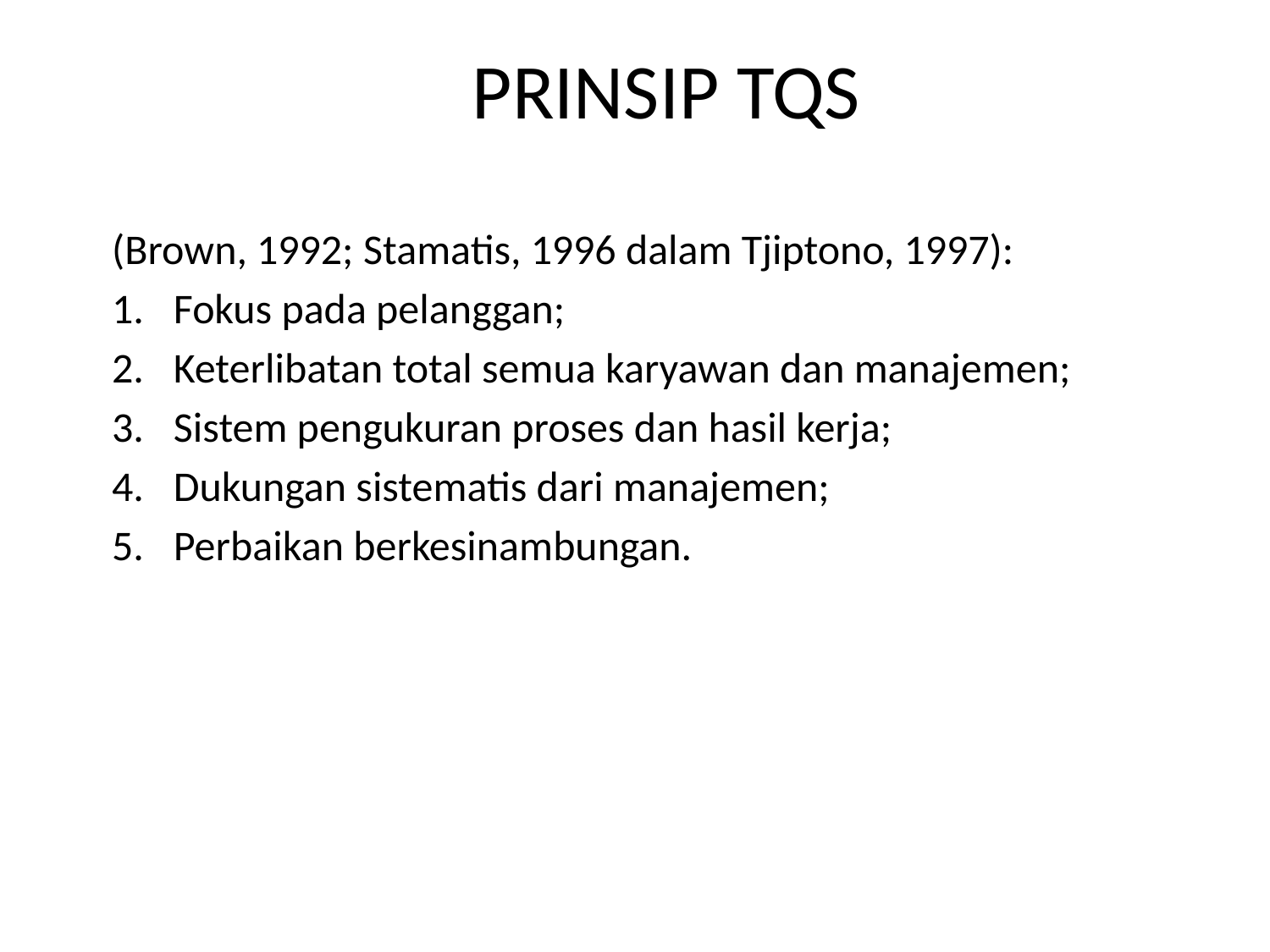

# PRINSIP TQS
(Brown, 1992; Stamatis, 1996 dalam Tjiptono, 1997):
Fokus pada pelanggan;
Keterlibatan total semua karyawan dan manajemen;
Sistem pengukuran proses dan hasil kerja;
Dukungan sistematis dari manajemen;
Perbaikan berkesinambungan.